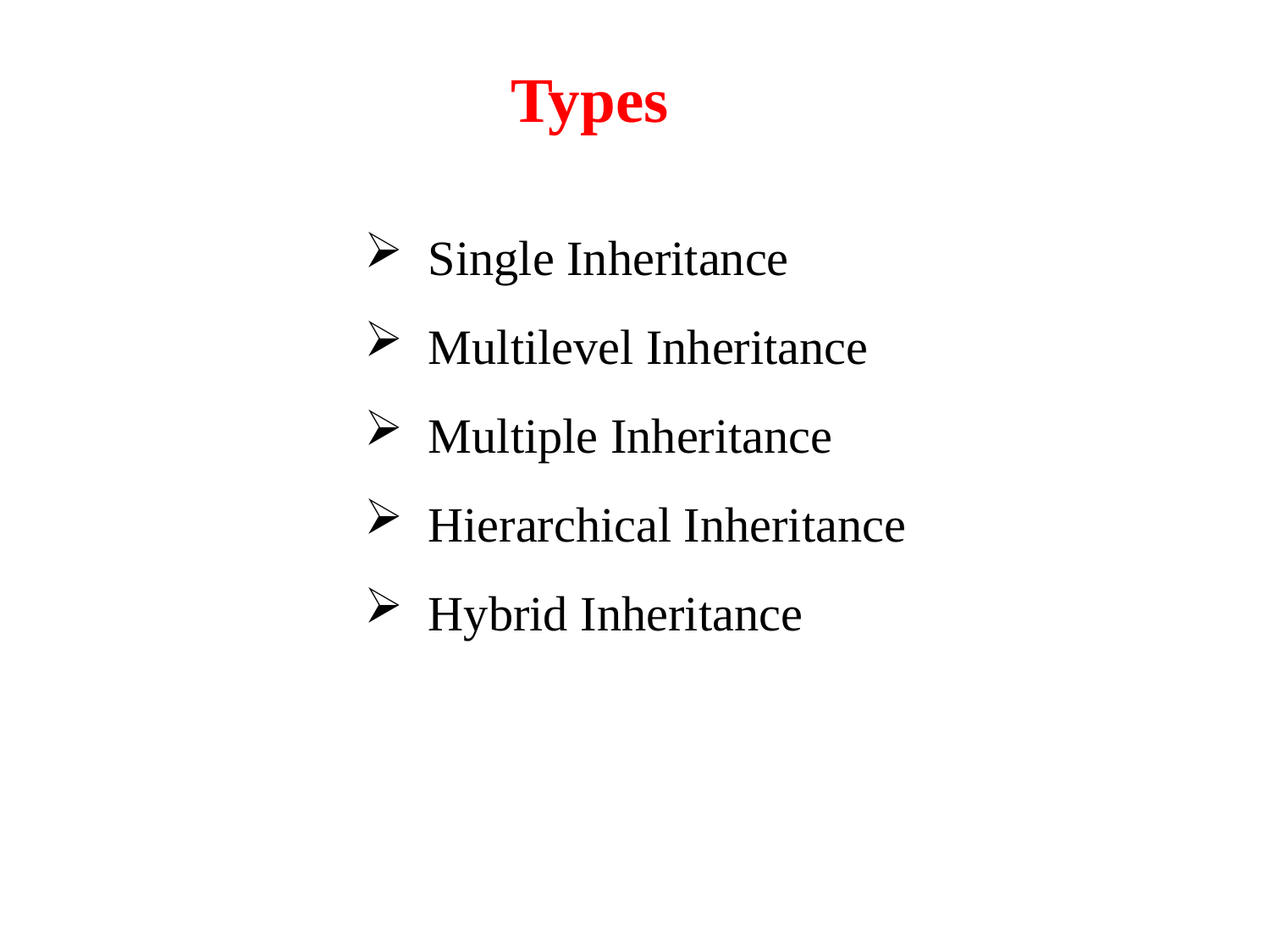

Types
  Single Inheritance
  Multilevel Inheritance
  Multiple Inheritance
  Hierarchical Inheritance
  Hybrid Inheritance